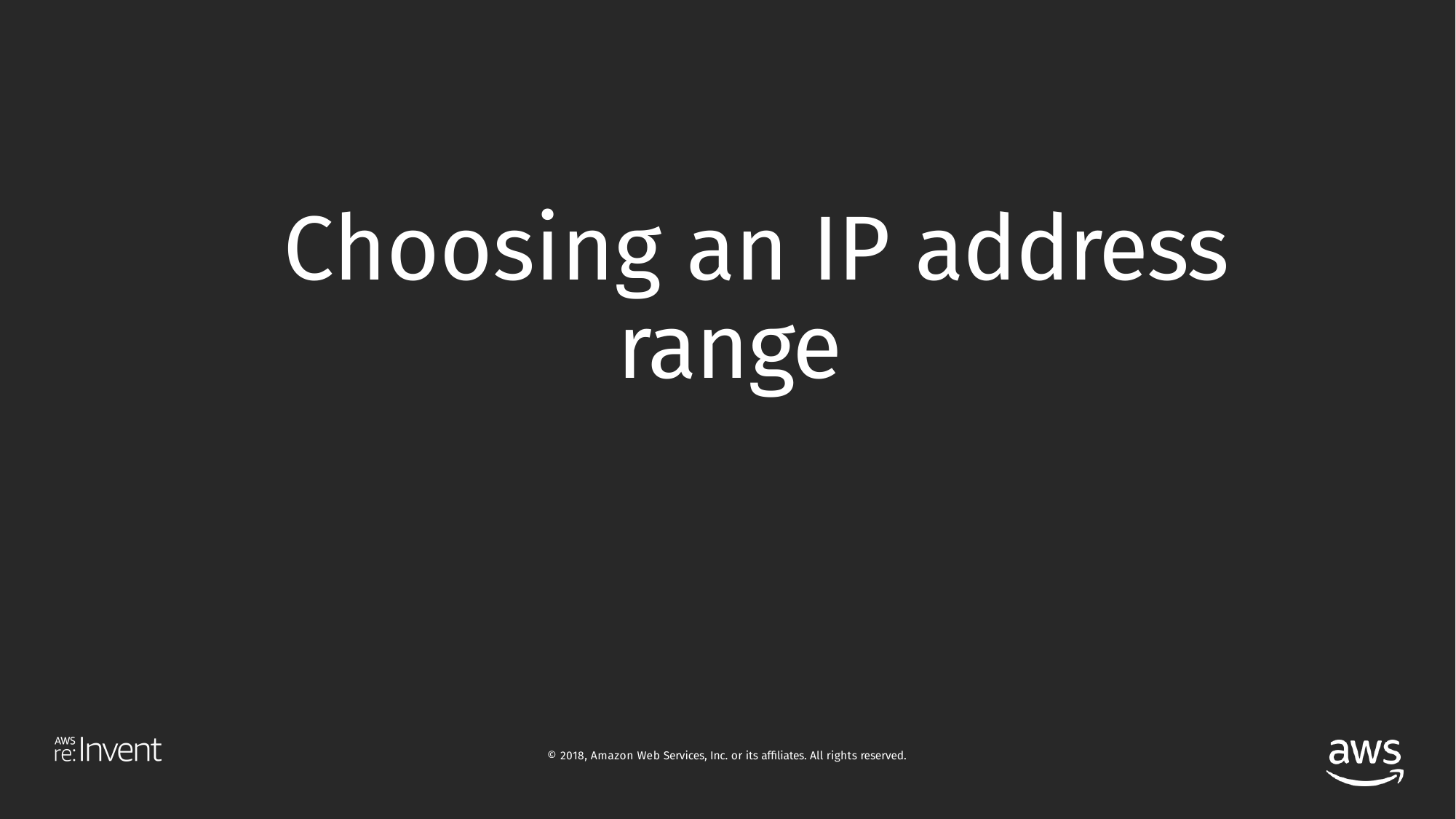

# Choosing an IP address  range
© 2018, Amazon Web Services, Inc. or its affiliates. All rights reserved.